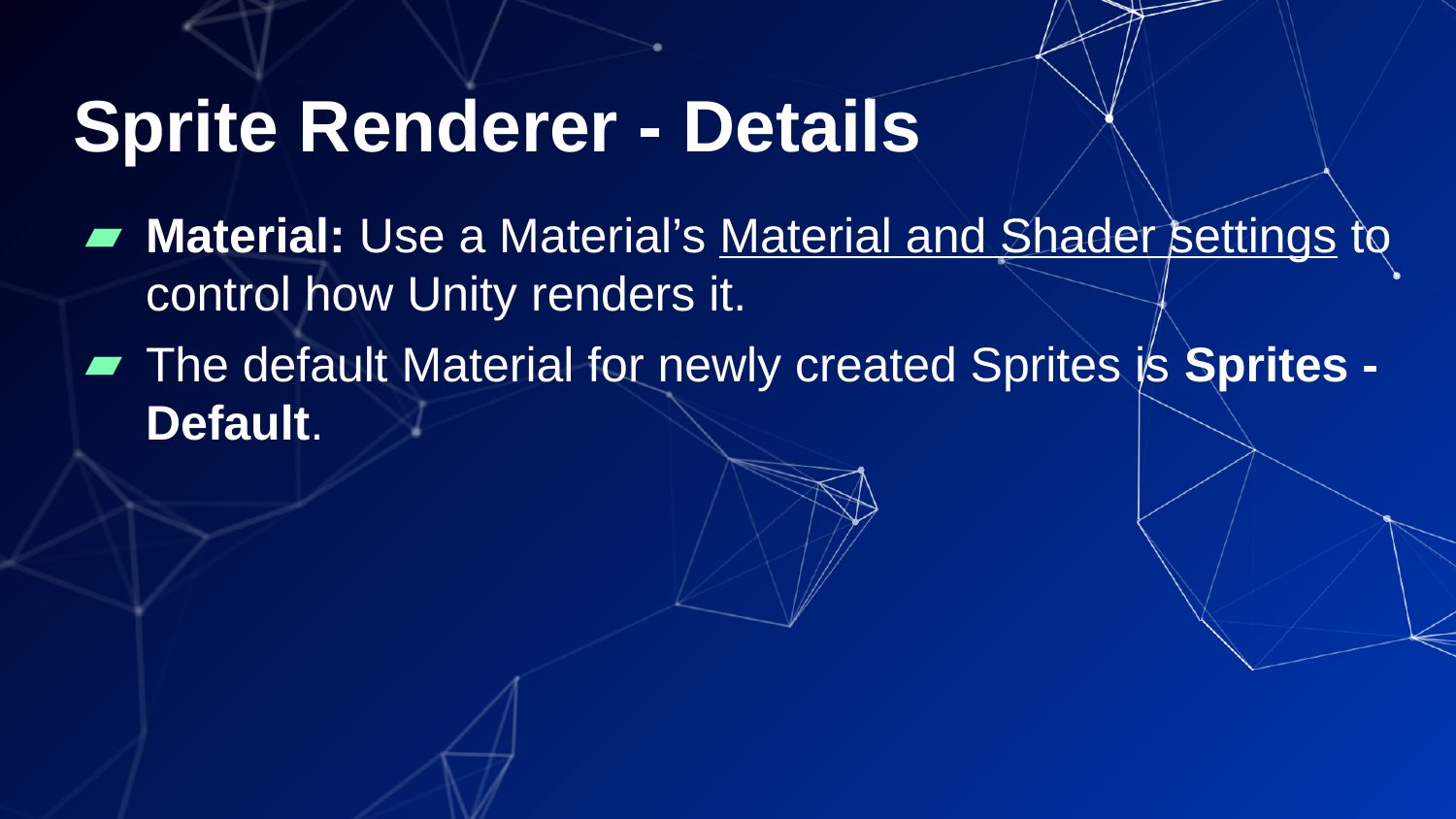

# Sprite Renderer - Details
Material: Use a Material’s Material and Shader settings to control how Unity renders it.
The default Material for newly created Sprites is Sprites - Default.
13